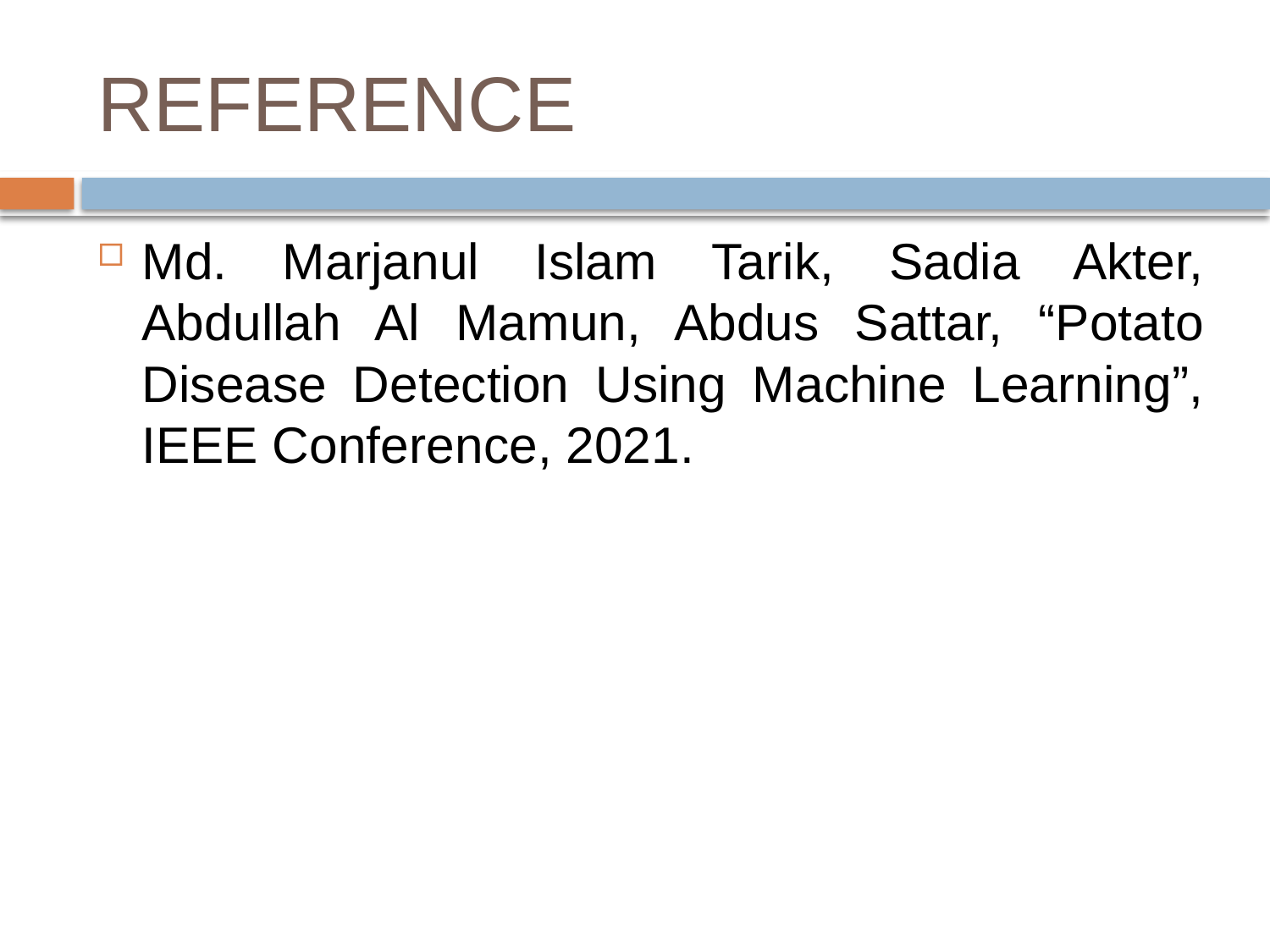

# REFERENCE
Md. Marjanul Islam Tarik, Sadia Akter, Abdullah Al Mamun, Abdus Sattar, “Potato Disease Detection Using Machine Learning”, IEEE Conference, 2021.